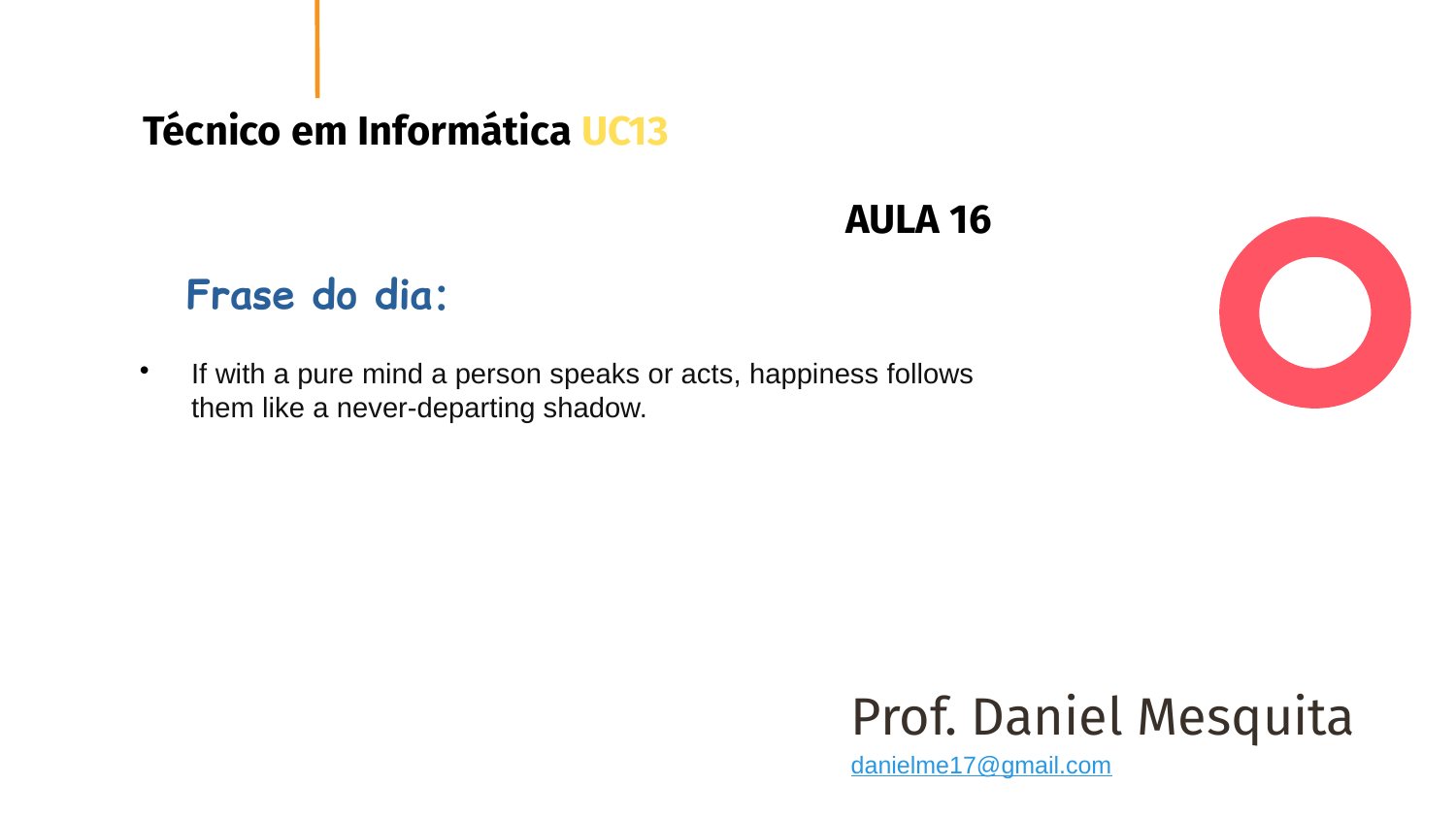

# Técnico em Informática UC13
AULA 16
Frase do dia:
If with a pure mind a person speaks or acts, happiness follows them like a never-departing shadow.
Prof. Daniel Mesquita         danielme17@gmail.com